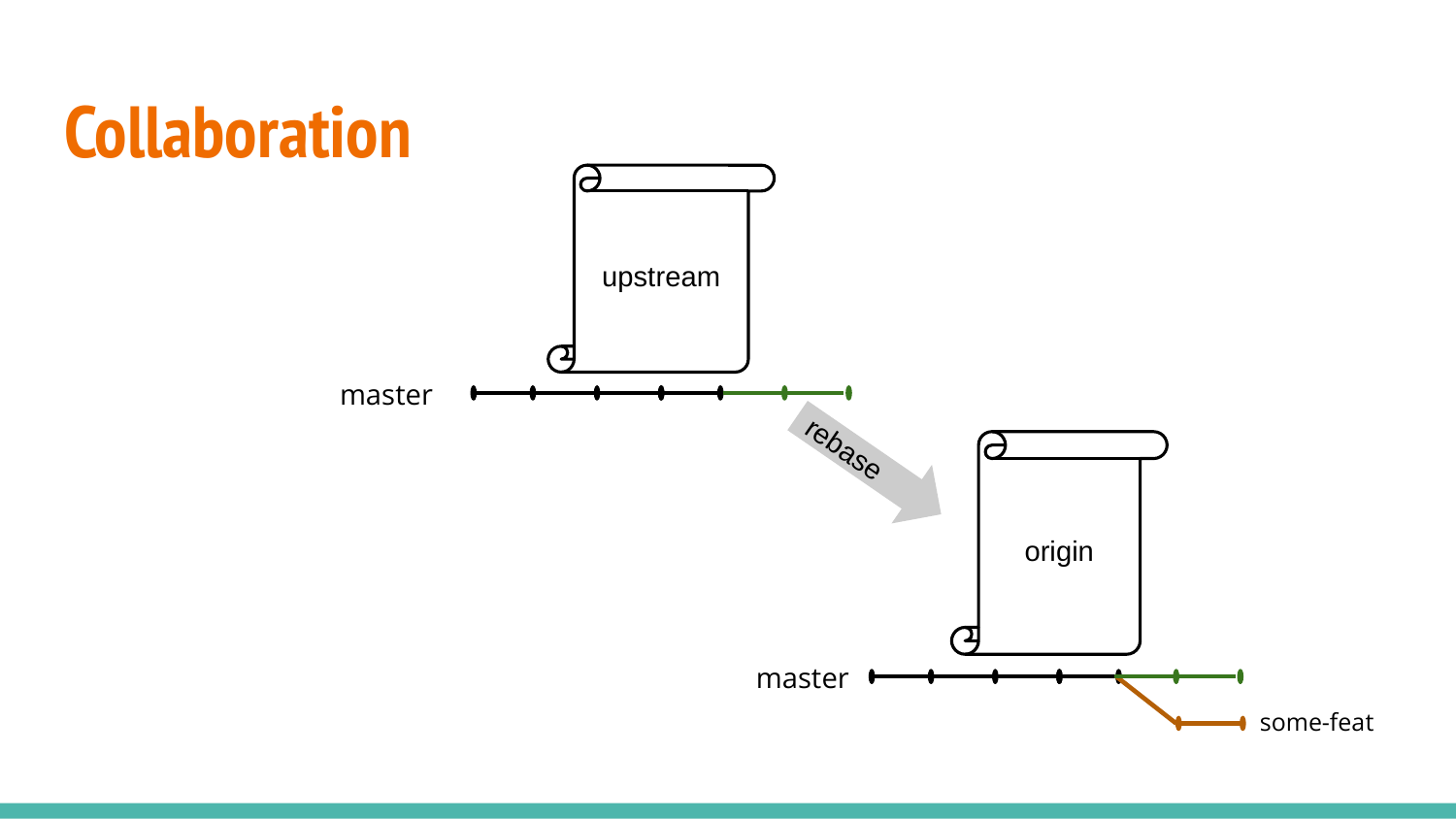

# Collaboration
upstream
master

rebase
origin
master

some-feat